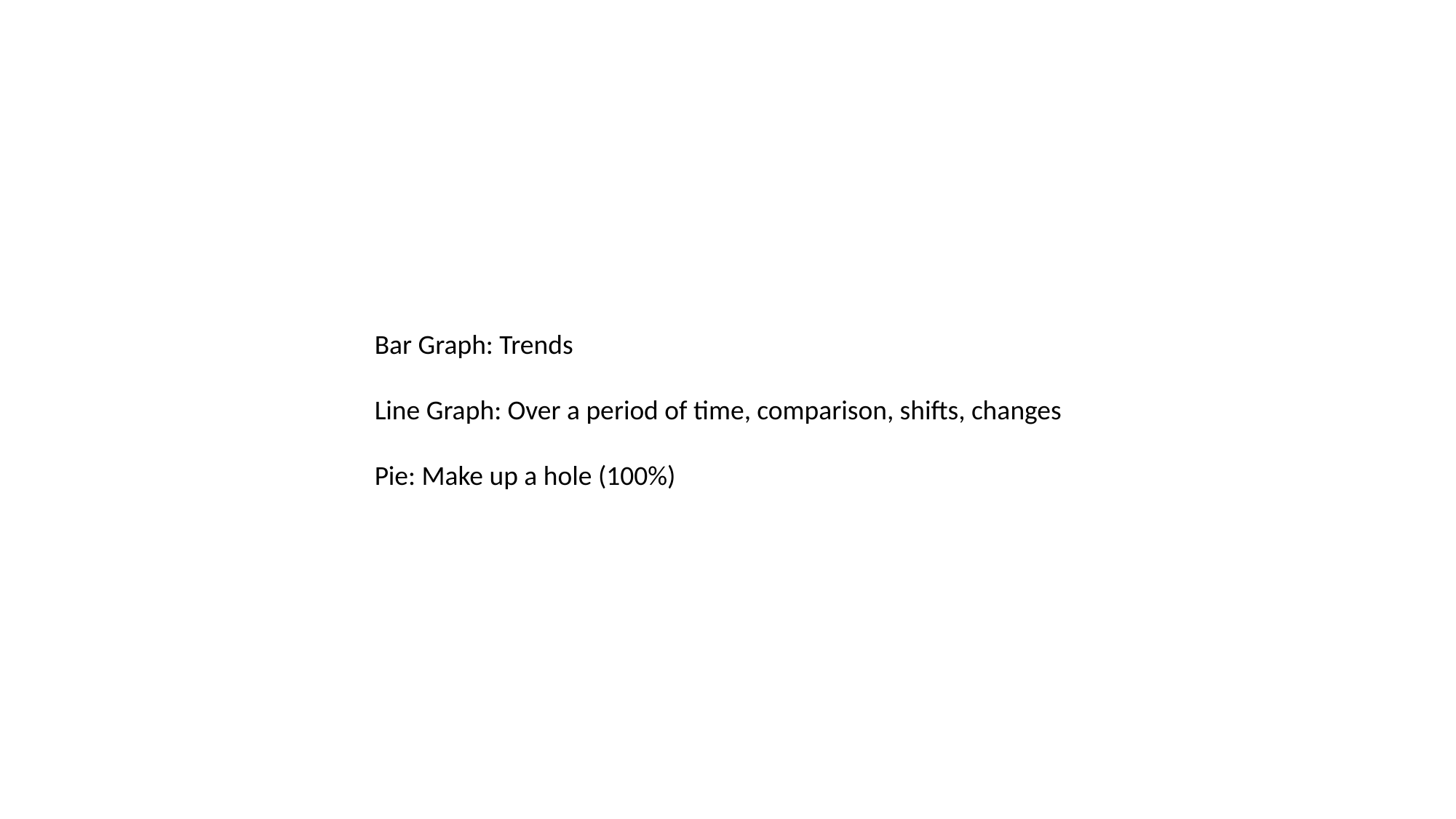

Bar Graph: Trends

Line Graph: Over a period of time, comparison, shifts, changes

Pie: Make up a hole (100%)